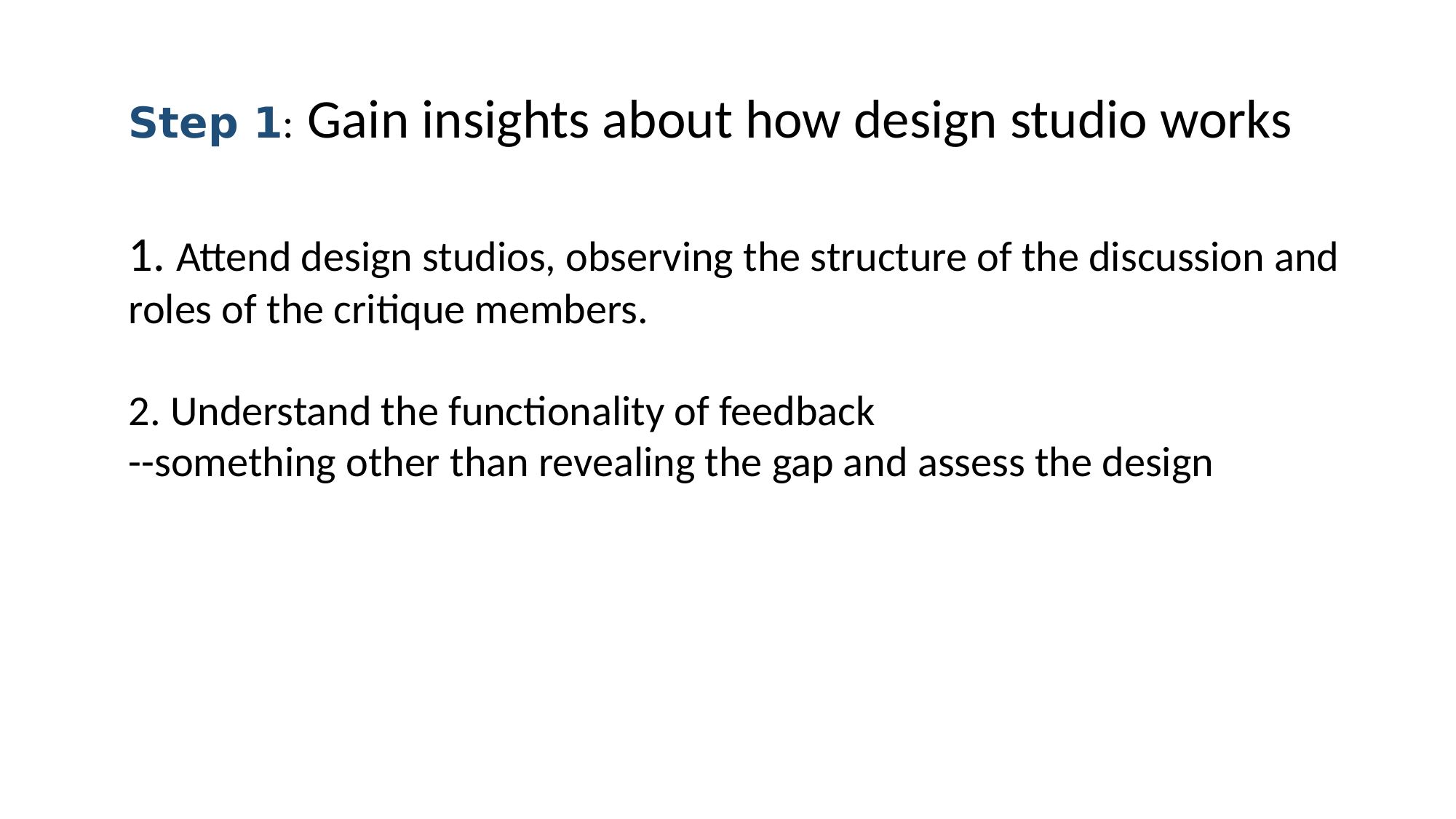

Step 1: Gain insights about how design studio works
1. Attend design studios, observing the structure of the discussion and roles of the critique members.
2. Understand the functionality of feedback
--something other than revealing the gap and assess the design